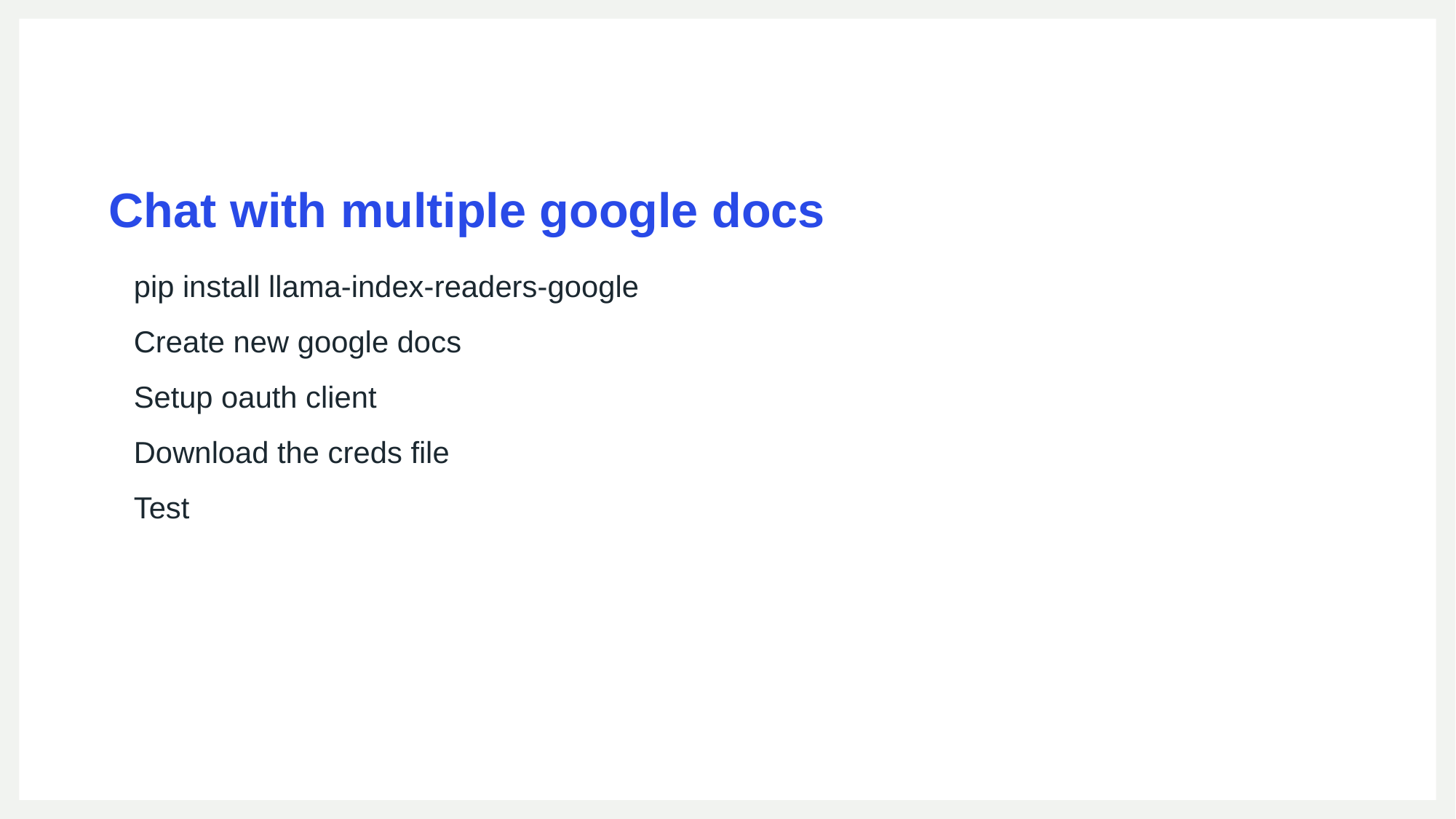

# Chat with multiple google docs
pip install llama-index-readers-google
Create new google docs
Setup oauth client
Download the creds file
Test